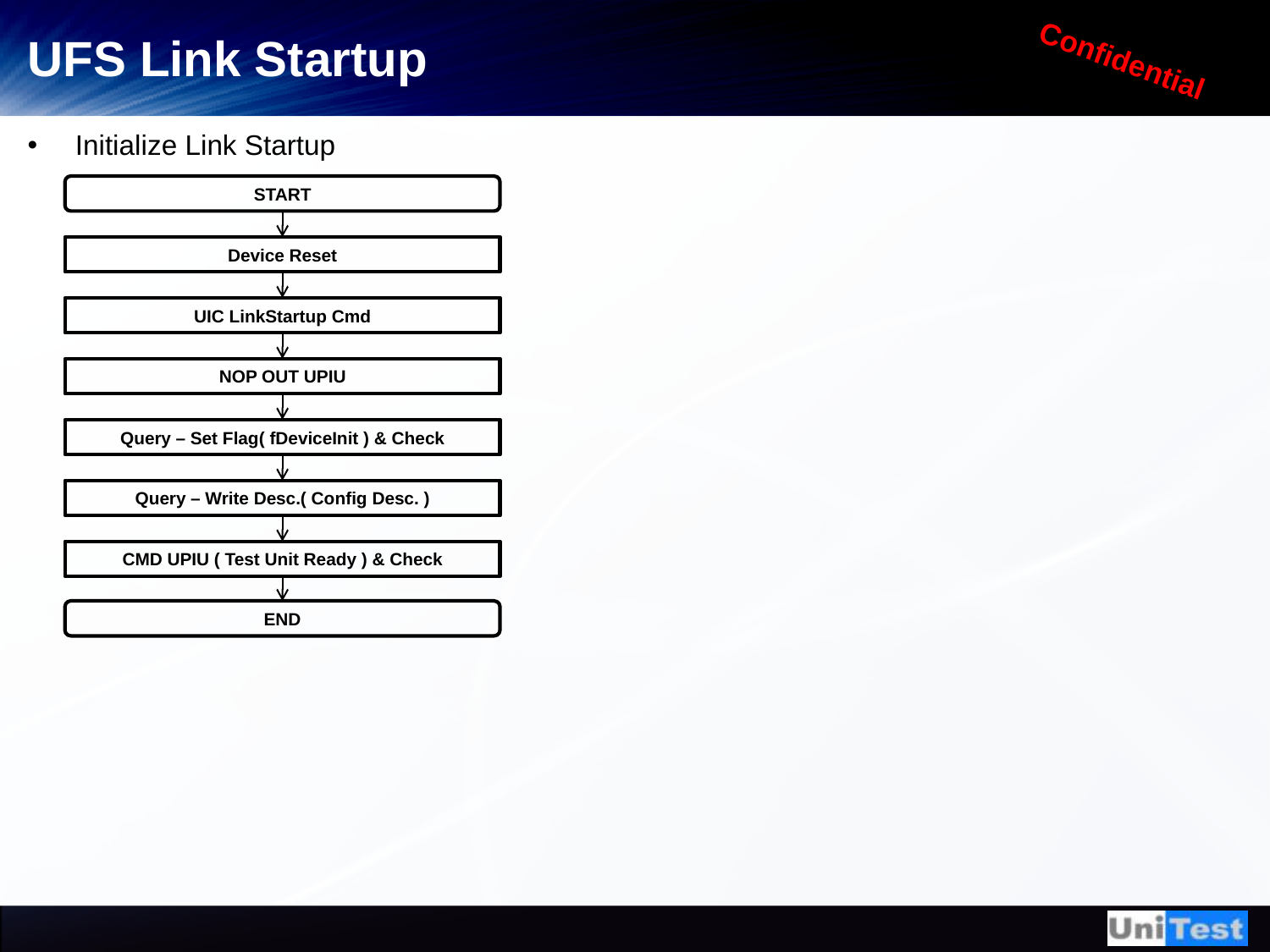

# UFS Link Startup
Initialize Link Startup
START
Device Reset
UIC LinkStartup Cmd
NOP OUT UPIU
Query – Set Flag( fDeviceInit ) & Check
Query – Write Desc.( Config Desc. )
CMD UPIU ( Test Unit Ready ) & Check
END